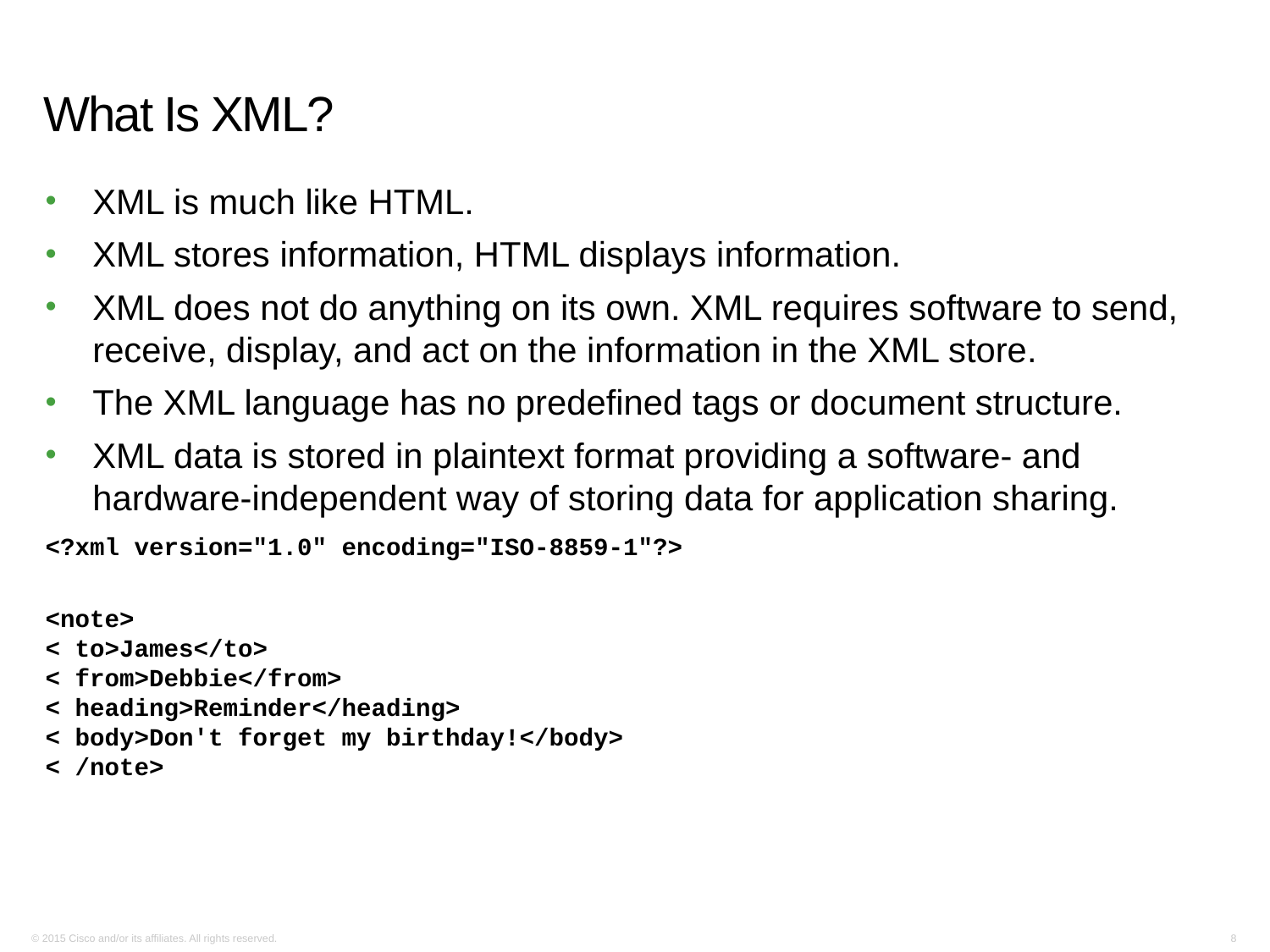

# What Is XML?

XML is much like HTML.
XML stores information, HTML displays information.
XML does not do anything on its own. XML requires software to send, receive, display, and act on the information in the XML store.
The XML language has no predefined tags or document structure.
XML data is stored in plaintext format providing a software- and hardware-independent way of storing data for application sharing.
<?xml version="1.0" encoding="ISO-8859-1"?>
<note>
< to>James</to>
< from>Debbie</from>
< heading>Reminder</heading>
< body>Don't forget my birthday!</body>
< /note>
© 2015 Cisco and/or its affiliates. All rights reserved.
8